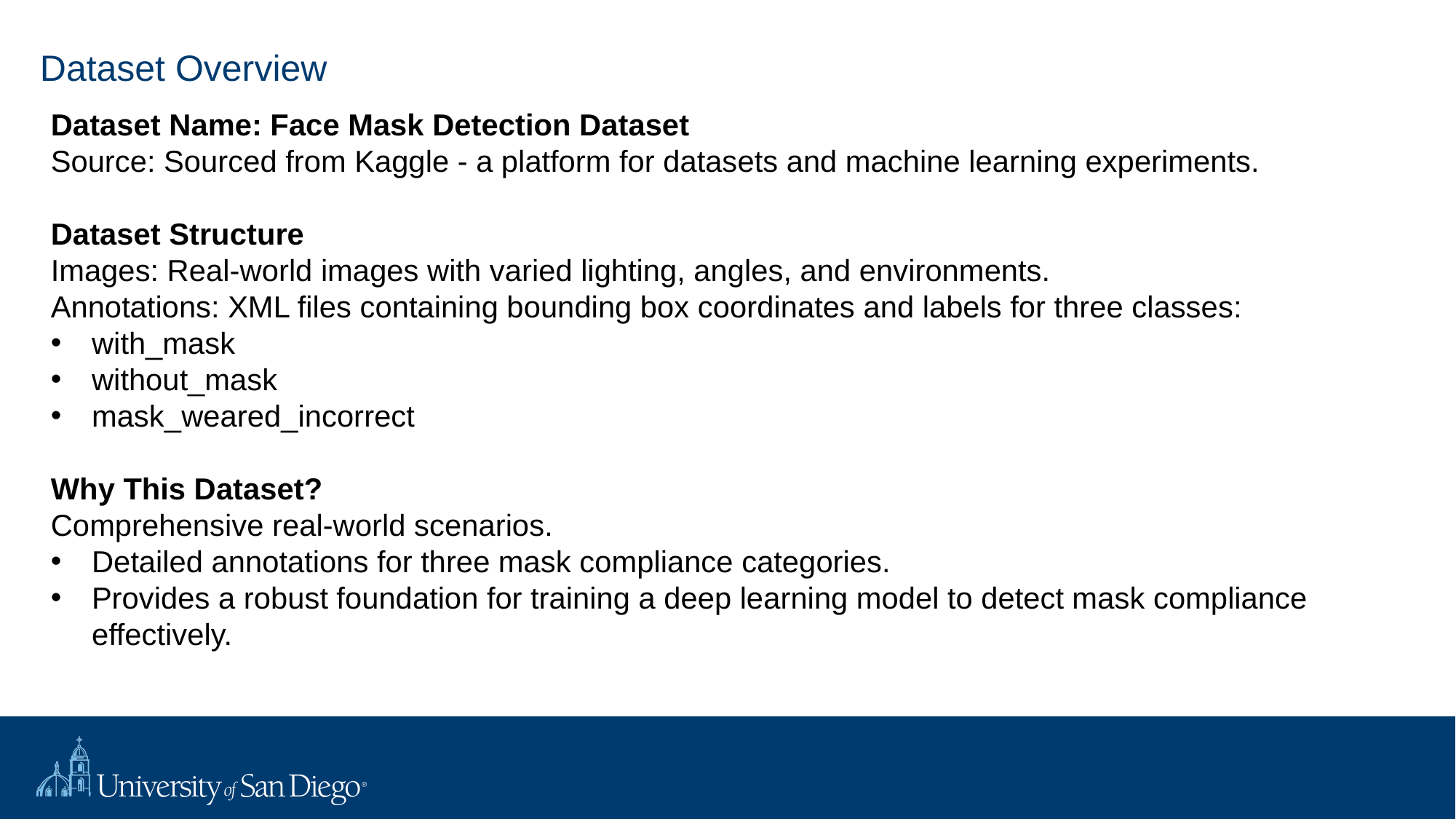

# Dataset Overview
Dataset Name: Face Mask Detection Dataset
Source: Sourced from Kaggle - a platform for datasets and machine learning experiments.

Dataset Structure
Images: Real-world images with varied lighting, angles, and environments.
Annotations: XML files containing bounding box coordinates and labels for three classes:
with_mask
without_mask
mask_weared_incorrect

Why This Dataset?
Comprehensive real-world scenarios.
Detailed annotations for three mask compliance categories.
Provides a robust foundation for training a deep learning model to detect mask compliance effectively.